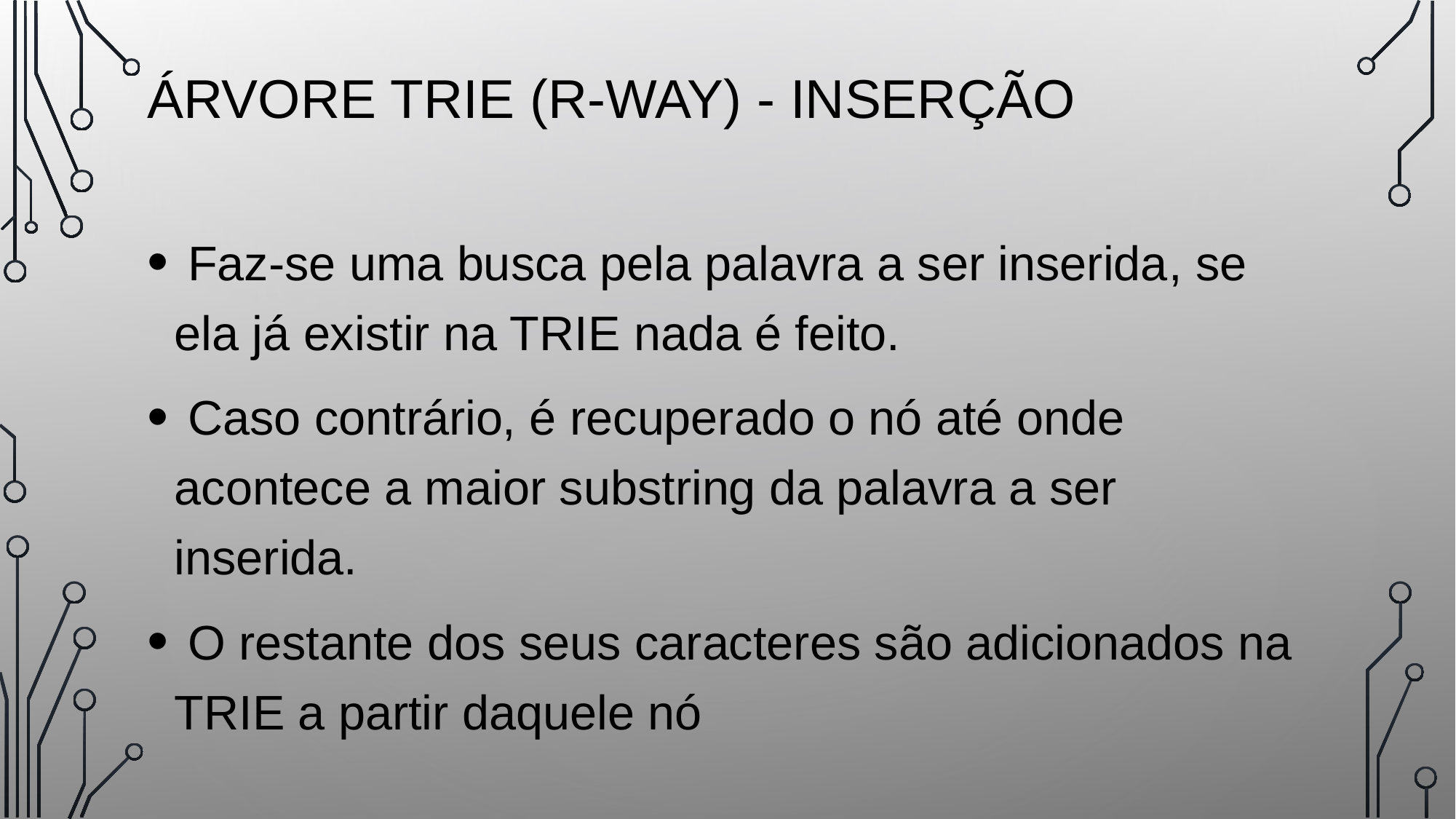

# áRvore trie (R-way) - inserção
 Faz-se uma busca pela palavra a ser inserida, se ela já existir na TRIE nada é feito.
 Caso contrário, é recuperado o nó até onde acontece a maior substring da palavra a ser inserida.
 O restante dos seus caracteres são adicionados na TRIE a partir daquele nó